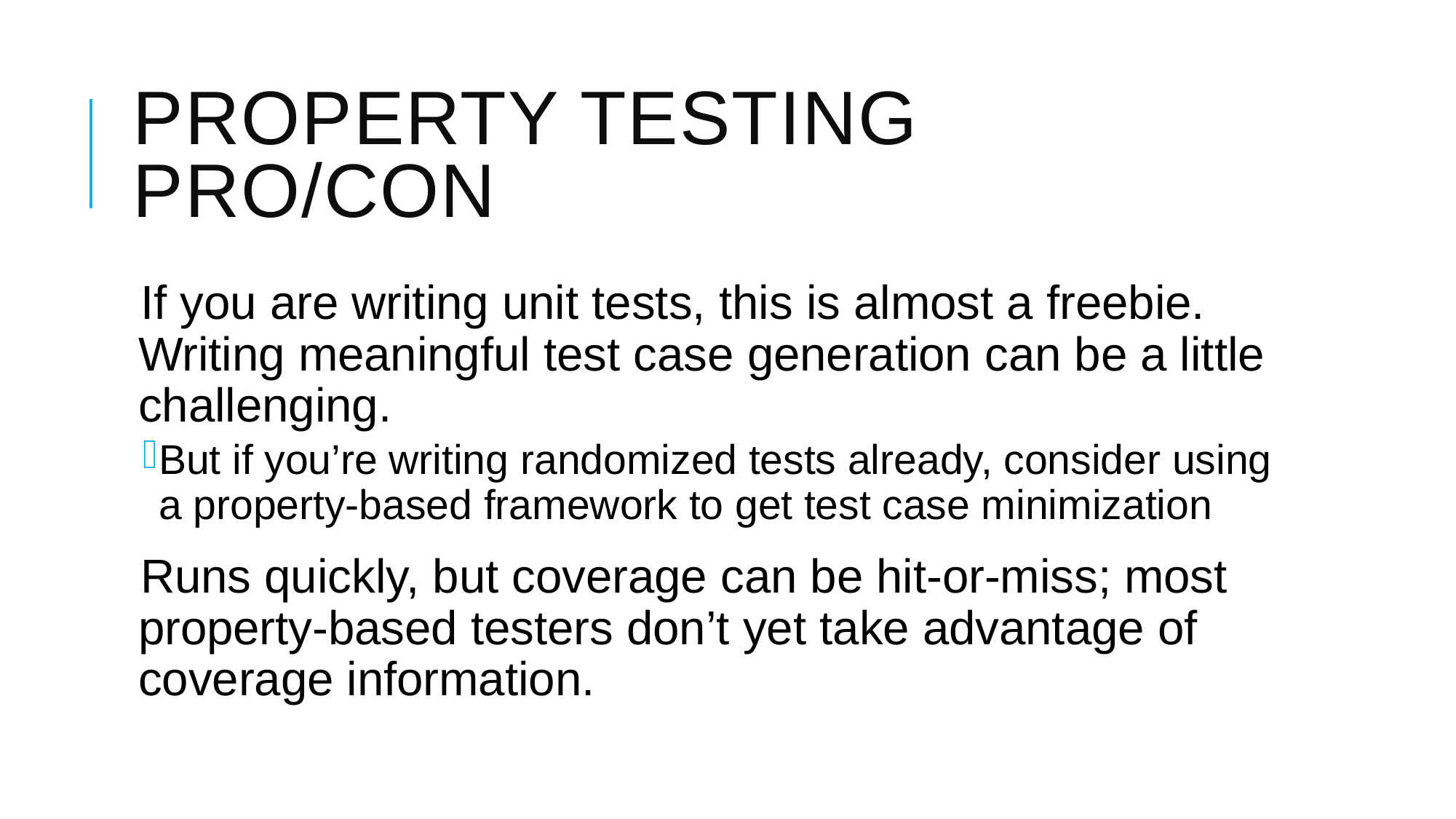

# Property testing pro/con
If you are writing unit tests, this is almost a freebie. Writing meaningful test case generation can be a little challenging.
But if you’re writing randomized tests already, consider using a property-based framework to get test case minimization
Runs quickly, but coverage can be hit-or-miss; most property-based testers don’t yet take advantage of coverage information.